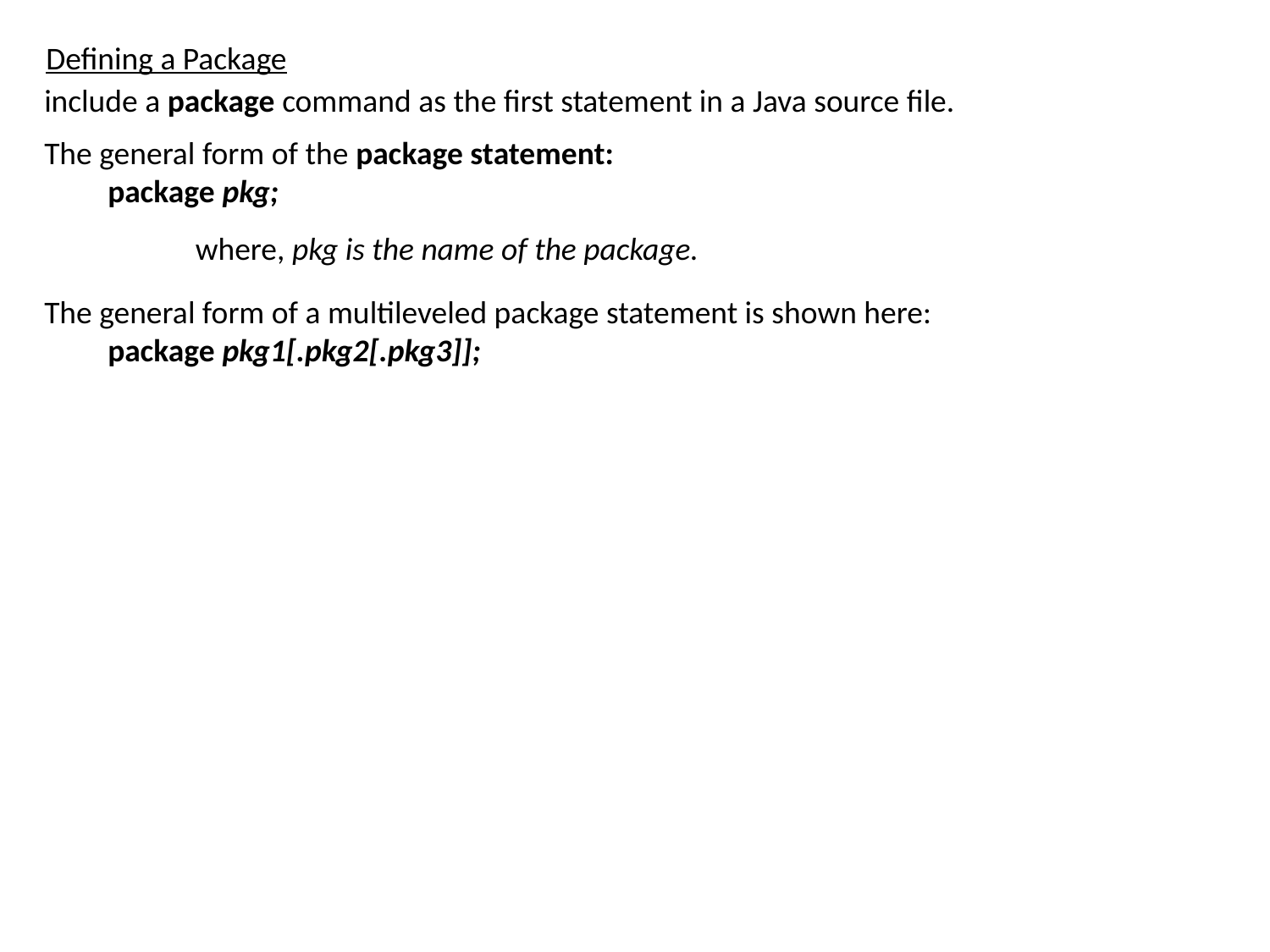

Defining a Package
include a package command as the first statement in a Java source file.
The general form of the package statement:
package pkg;
where, pkg is the name of the package.
The general form of a multileveled package statement is shown here:
package pkg1[.pkg2[.pkg3]];